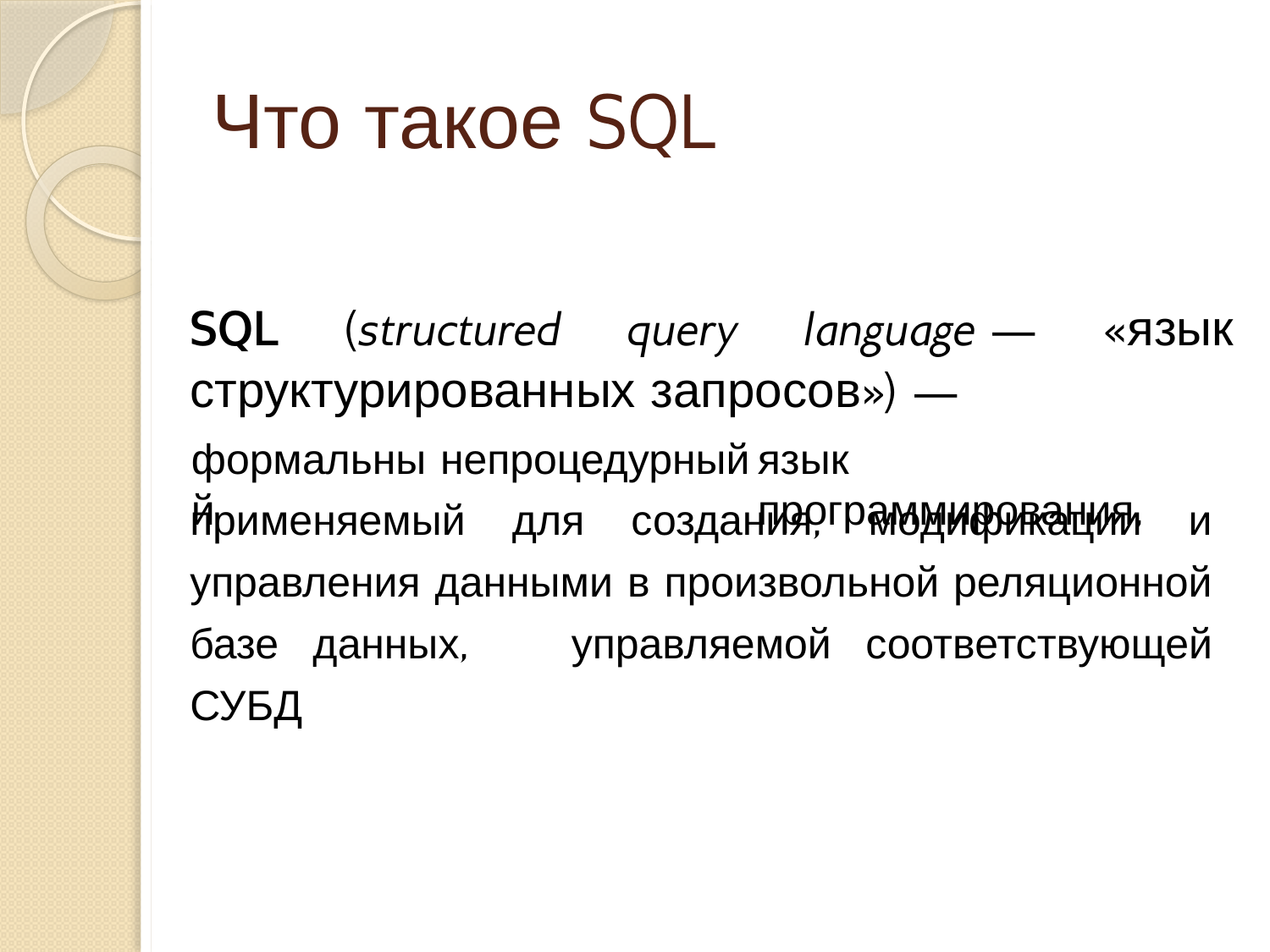

# Что такое SQL
SQL (structured query language — «язык структурированных запросов») —
формальный
непроцедурный
язык программирования,
применяемый для создания, модификации и управления данными в произвольной реляционной базе данных,   управляемой соответствующей СУБД